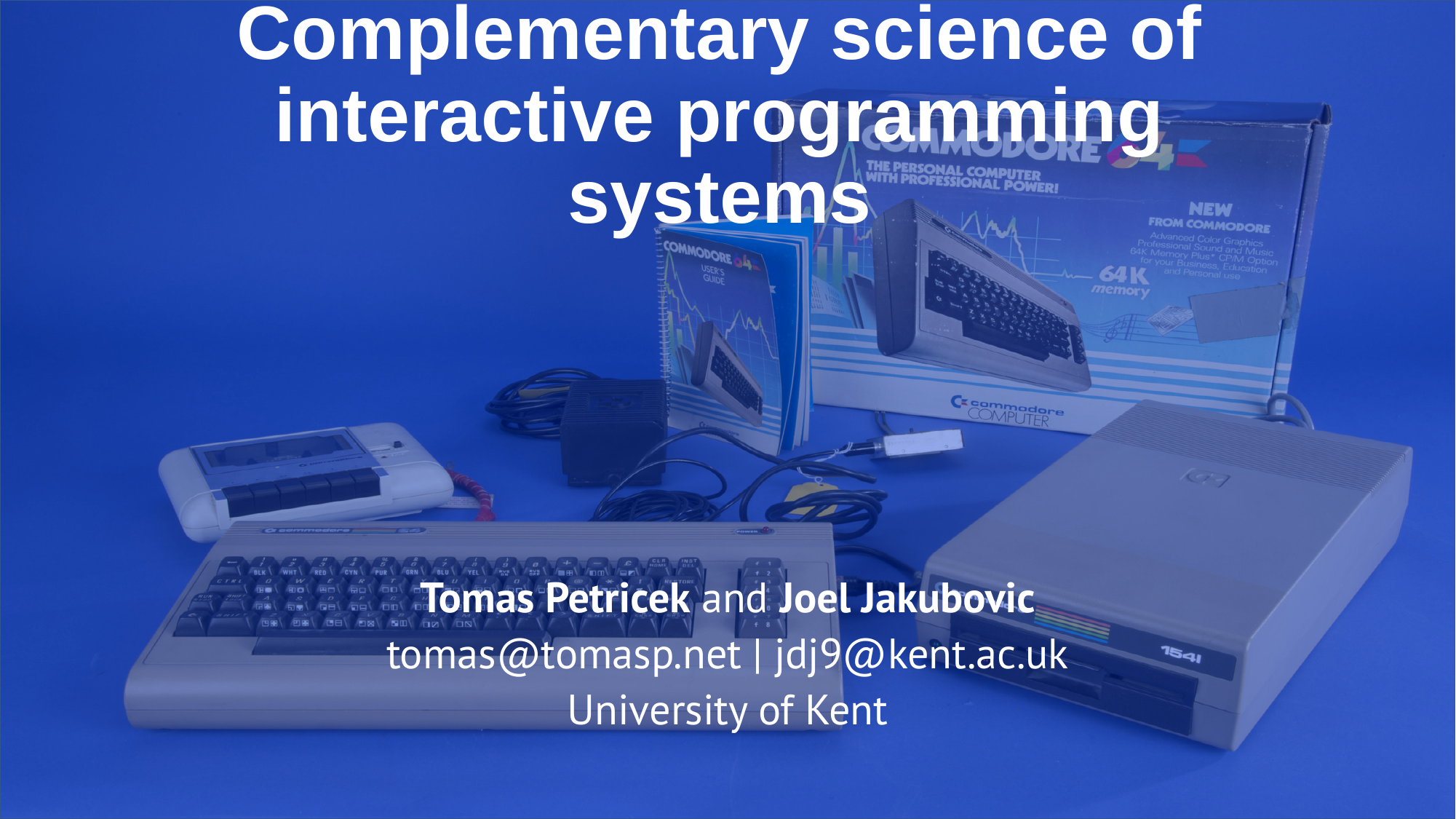

# Complementary science of interactive programming systems
Tomas Petricek and Joel Jakubovic
tomas@tomasp.net | jdj9@kent.ac.uk
University of Kent